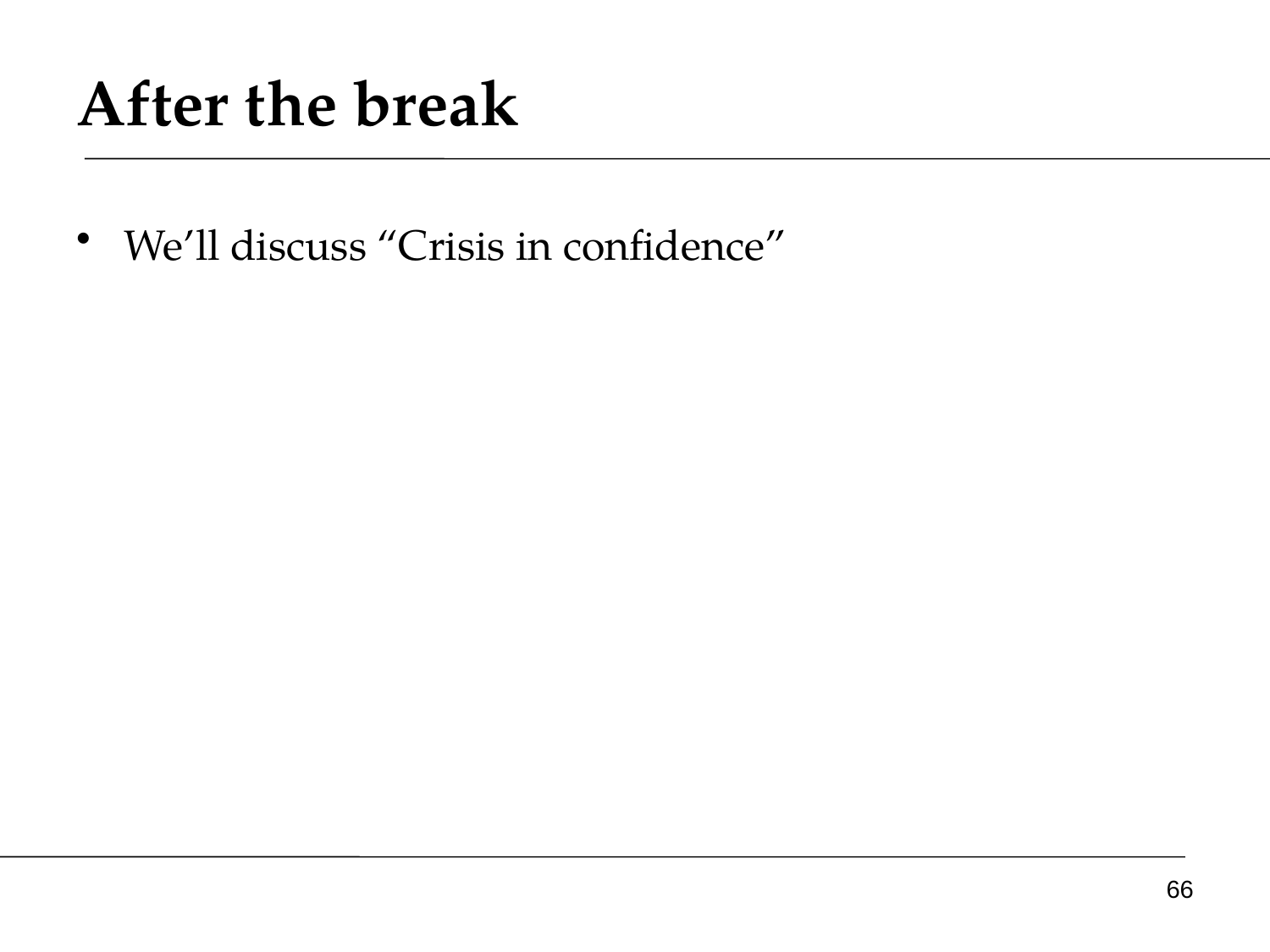

# After the break
We’ll discuss “Crisis in confidence”
66